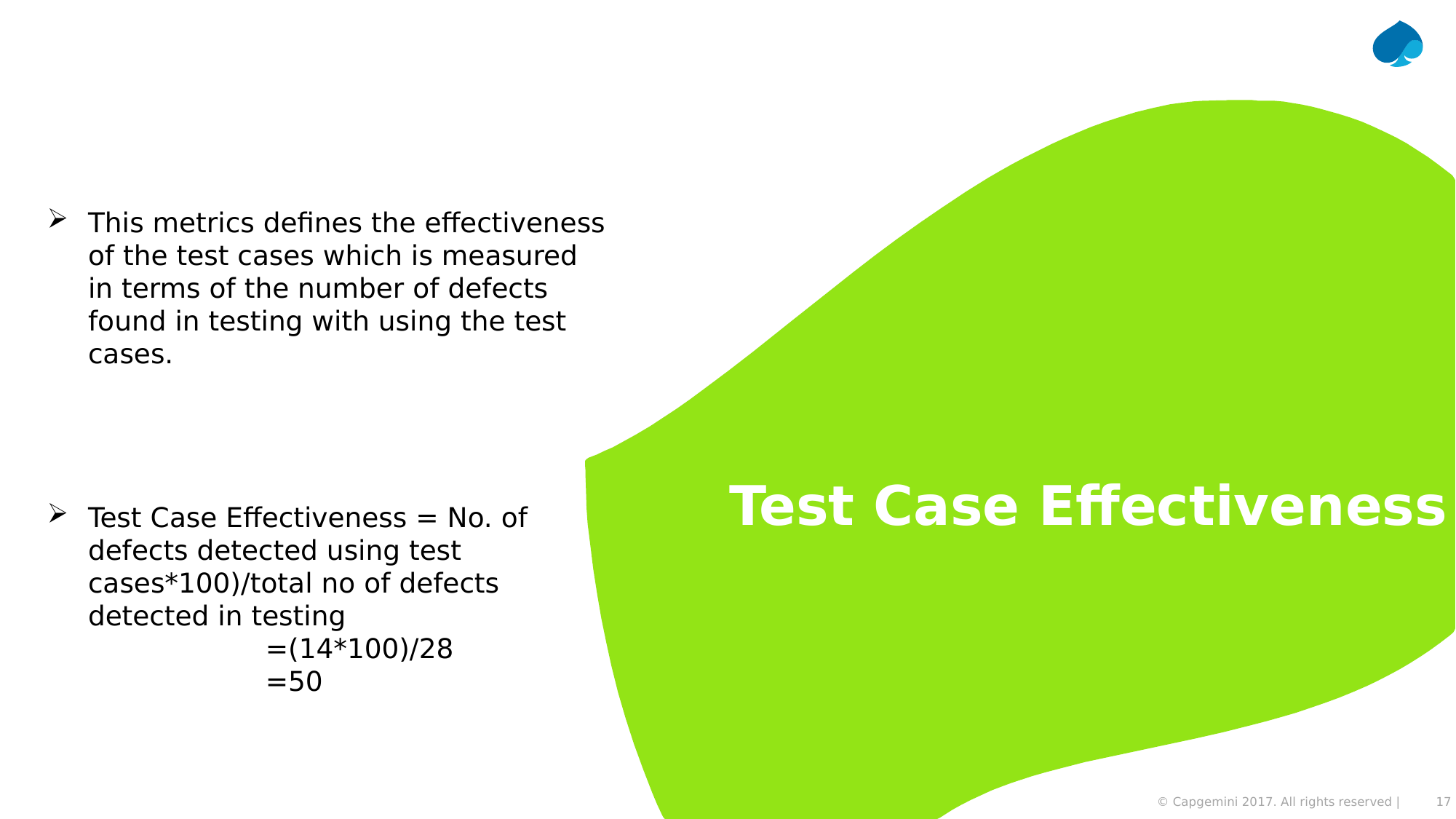

This metrics defines the effectiveness of the test cases which is measured in terms of the number of defects found in testing with using the test cases.

Test Case Effectiveness = No. of defects detected using test cases*100)/total no of defects detected in testing
	=(14*100)/28
	=50
Test Case Effectiveness